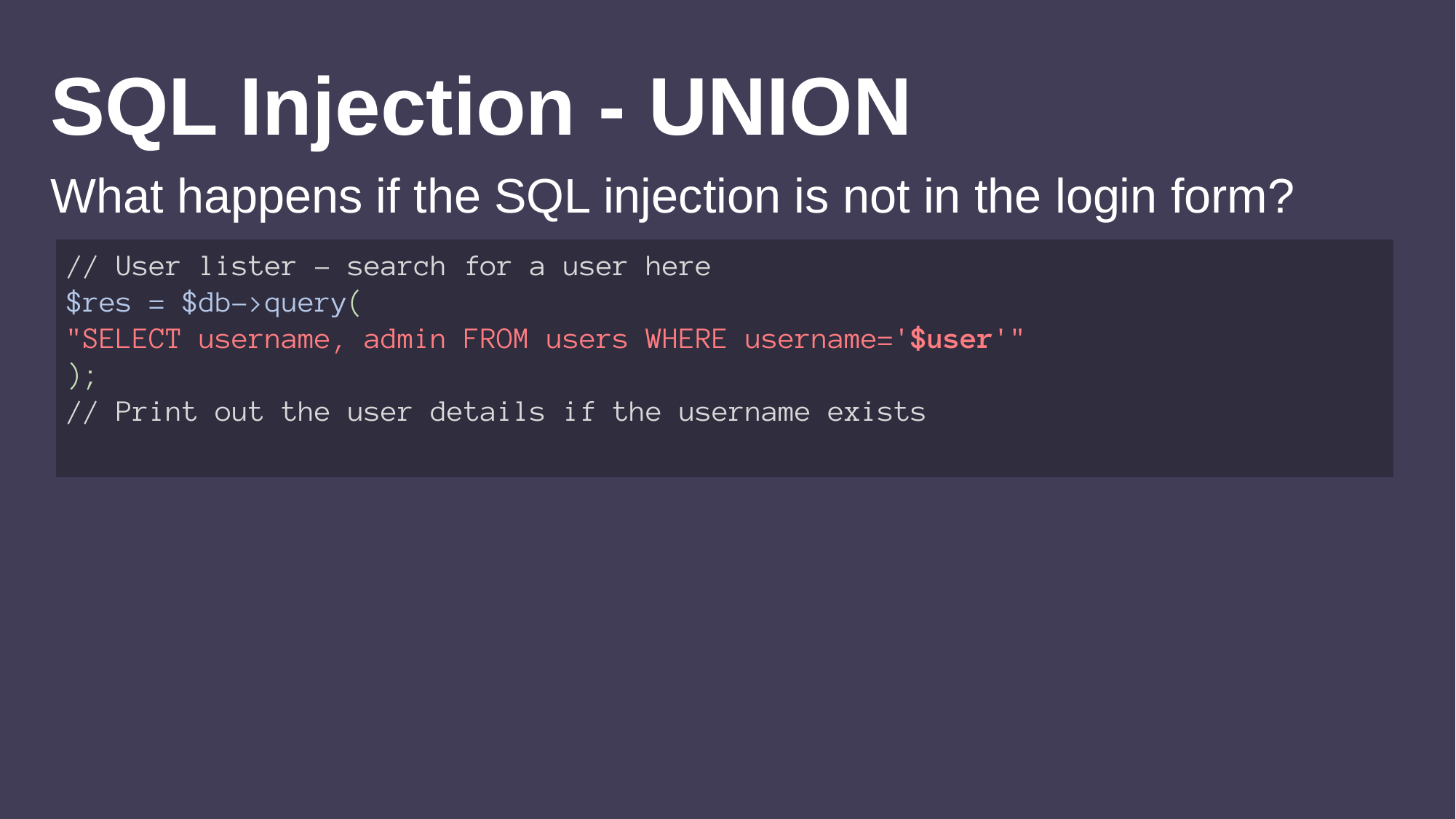

SQL Injection - UNION
What happens if the SQL injection is not in the login form?
// User lister – search for a user here
$res = $db->query(
"SELECT username, admin FROM users WHERE username='$user'"
);
// Print out the user details if the username exists